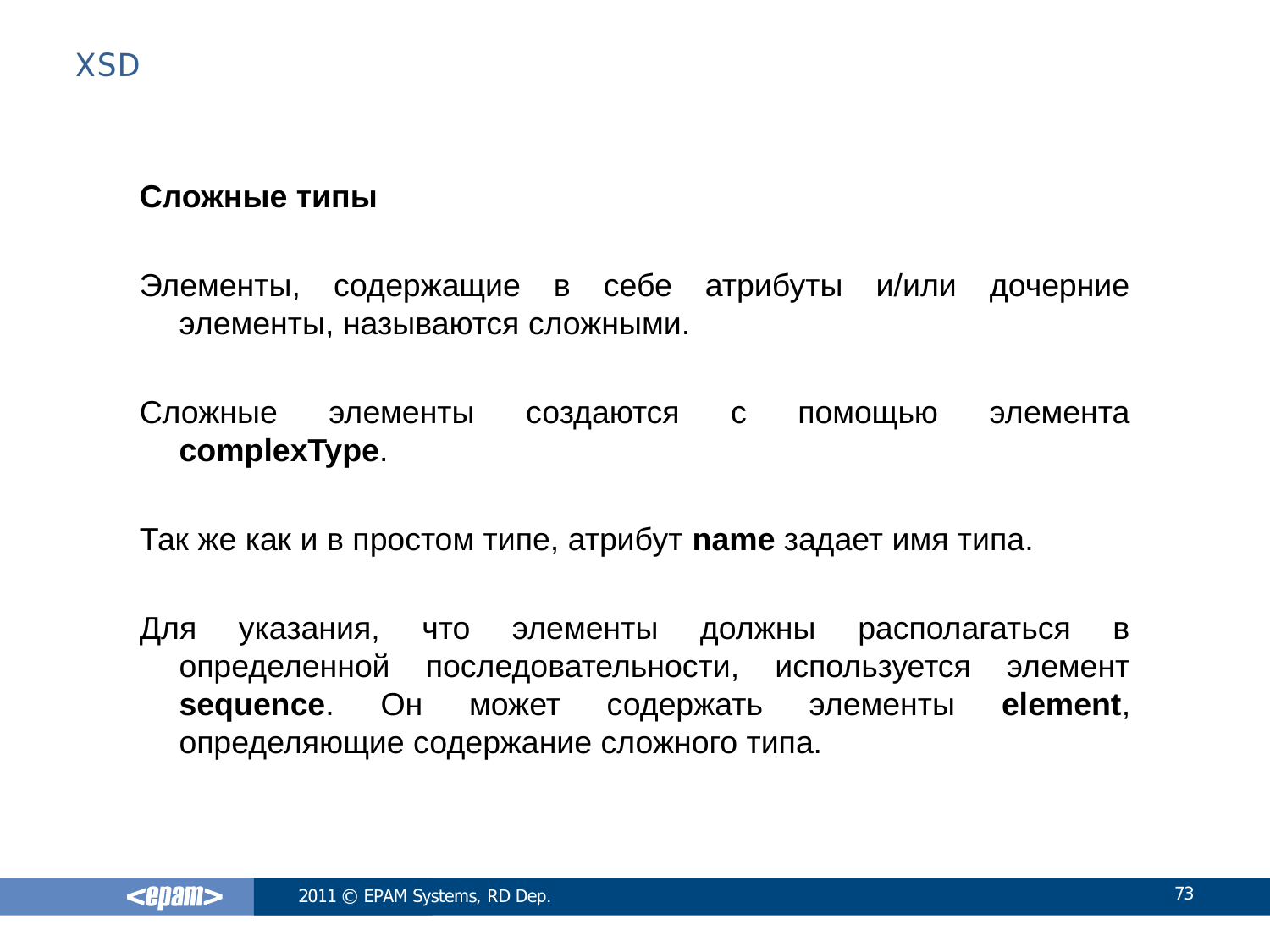

# XSD
Сложные типы

Элементы, содержащие в себе атрибуты и/или дочерние элементы, называются сложными.

Сложные элементы создаются с помощью элемента complexType.

Так же как и в простом типе, атрибут name задает имя типа.

Для указания, что элементы должны располагаться в определенной последовательности, используется элемент sequence. Он может содержать элементы element, определяющие содержание сложного типа.
73
2011 © EPAM Systems, RD Dep.